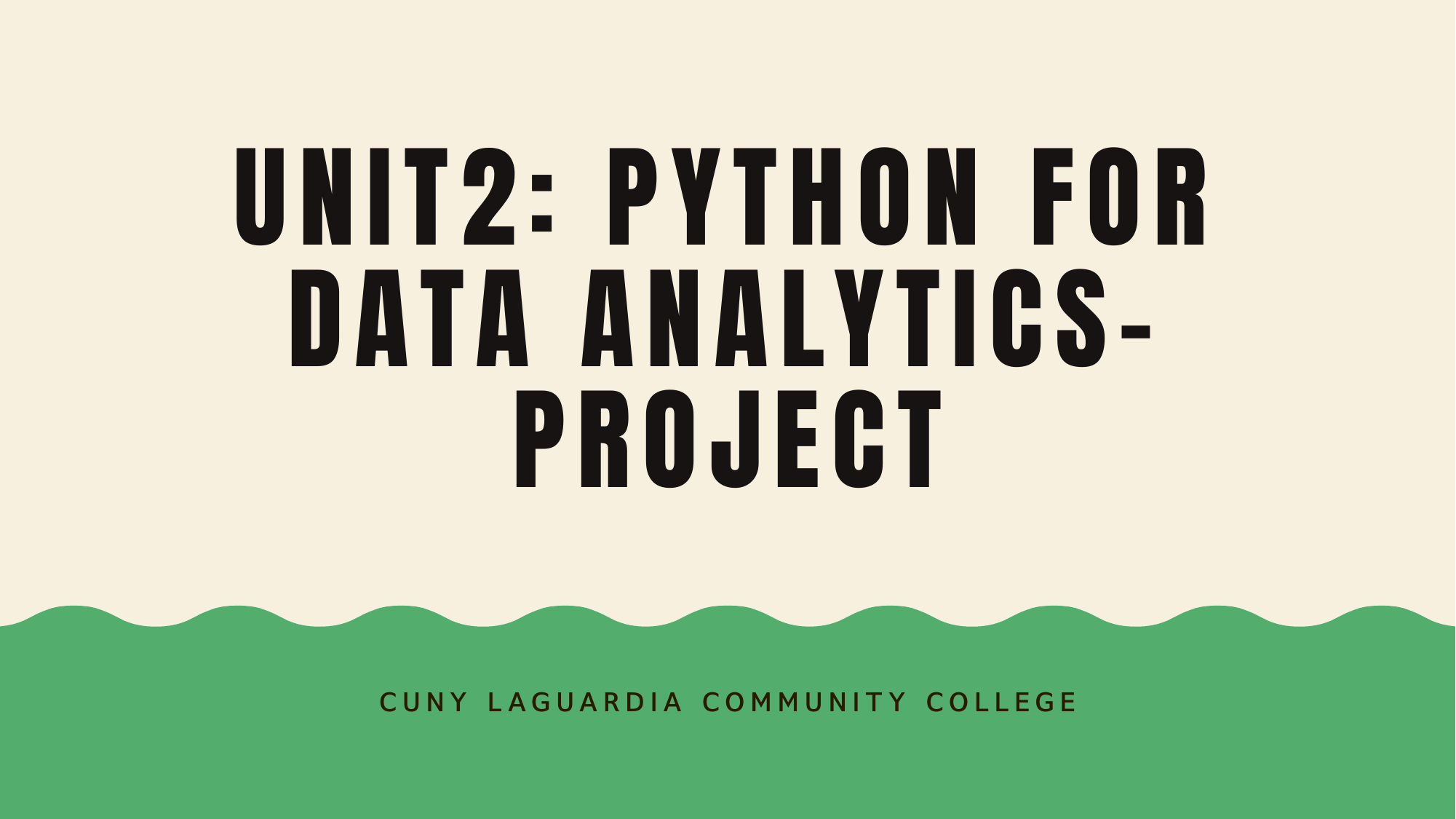

# Unit2: Python for Data analytics- Project

Cuny laguardia community college